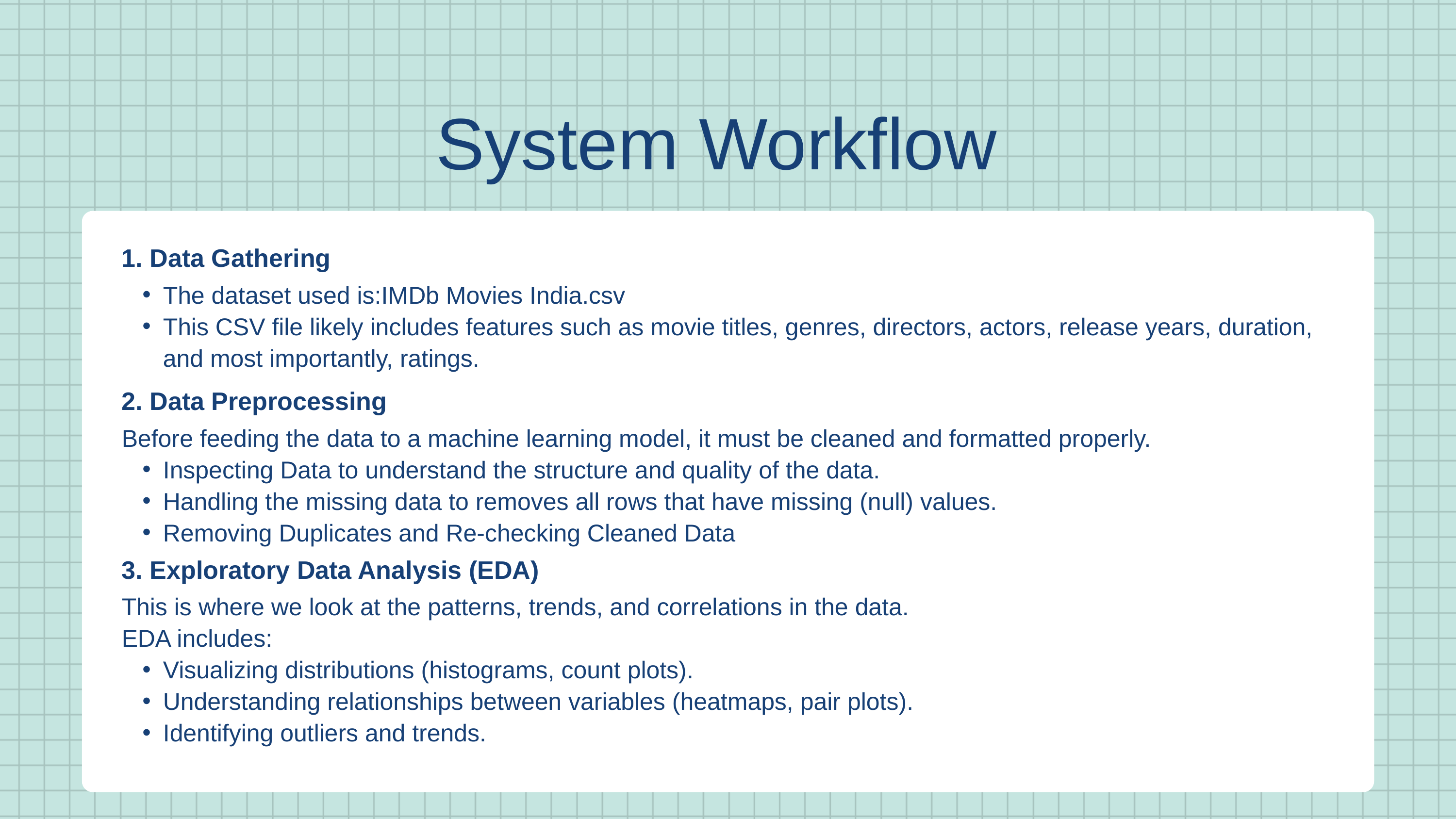

System Workflow

1. Data Gathering
The dataset used is:IMDb Movies India.csv
This CSV file likely includes features such as movie titles, genres, directors, actors, release years, duration, and most importantly, ratings.

2. Data Preprocessing
Before feeding the data to a machine learning model, it must be cleaned and formatted properly.
Inspecting Data to understand the structure and quality of the data.
Handling the missing data to removes all rows that have missing (null) values.
Removing Duplicates and Re-checking Cleaned Data
3. Exploratory Data Analysis (EDA)
This is where we look at the patterns, trends, and correlations in the data.
EDA includes:
Visualizing distributions (histograms, count plots).
Understanding relationships between variables (heatmaps, pair plots).
Identifying outliers and trends.